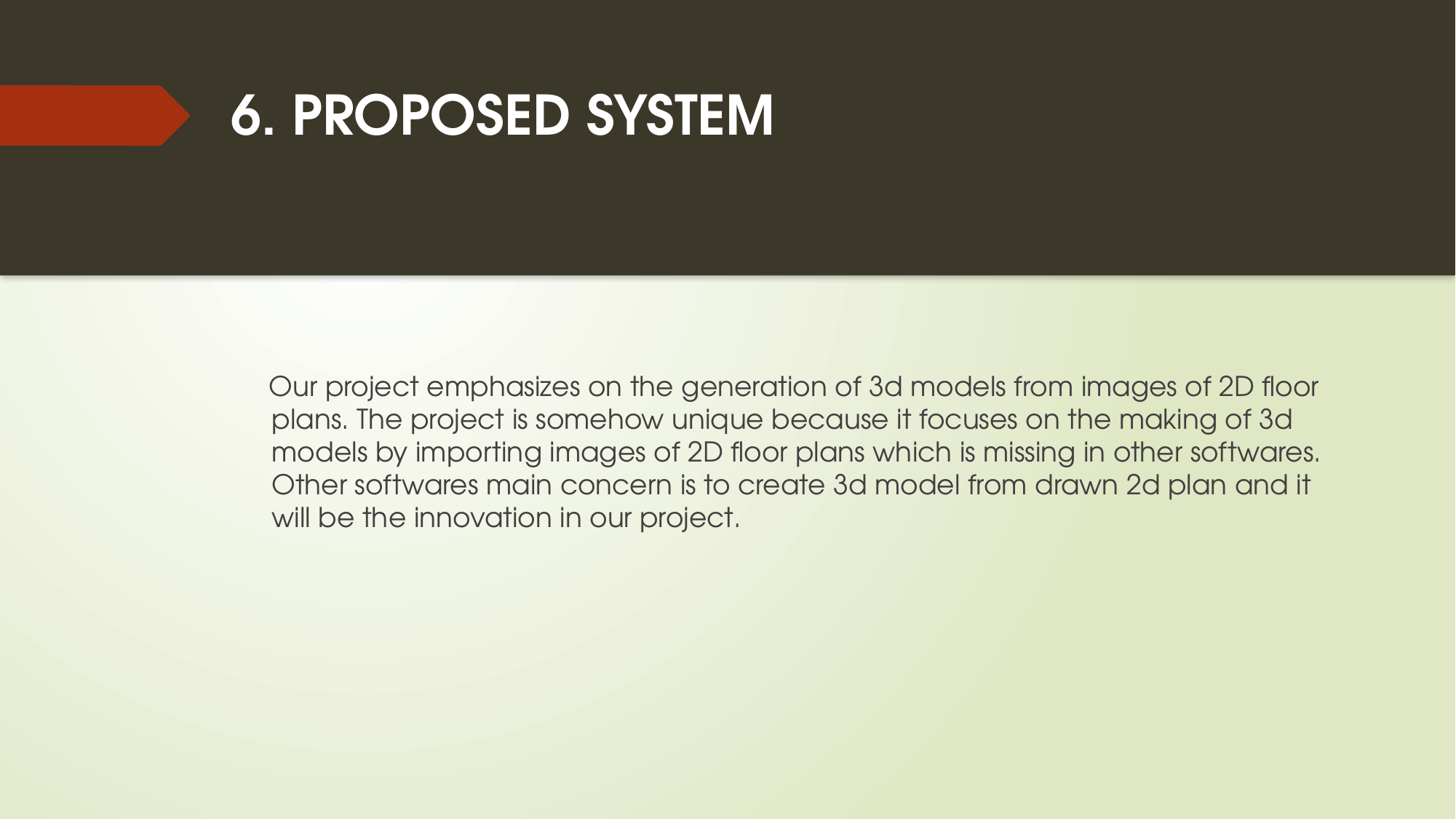

# 6. PROPOSED SYSTEM

     Our project emphasizes on the generation of 3d models from images of 2D floor plans. The project is somehow unique because it focuses on the making of 3d models by importing images of 2D floor plans which is missing in other softwares. Other softwares main concern is to create 3d model from drawn 2d plan and it will be the innovation in our project.